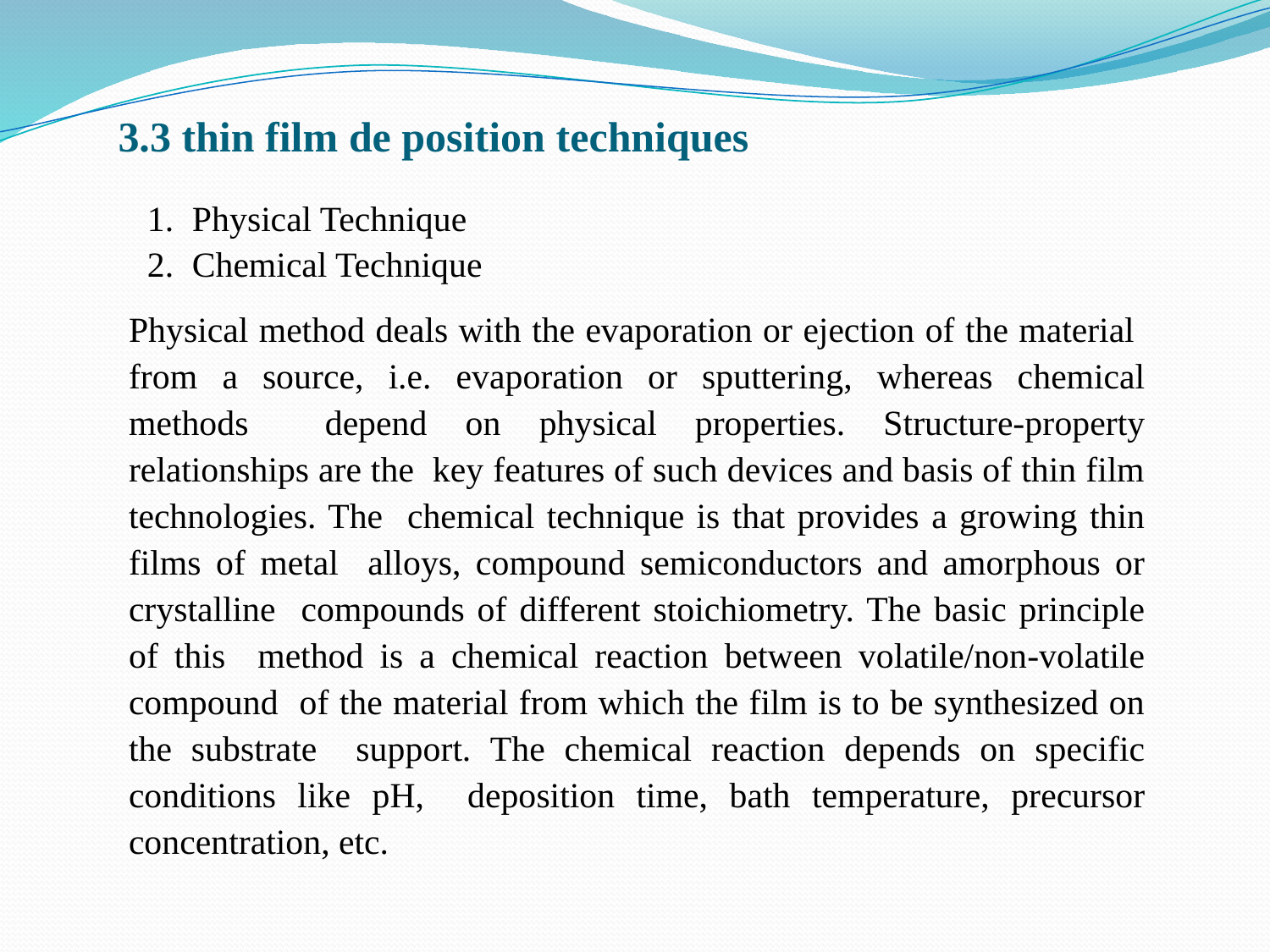

# 3.3 thin film de position techniques
Physical Technique
Chemical Technique
Physical method deals with the evaporation or ejection of the material  from a source, i.e. evaporation or sputtering, whereas chemical methods  depend on physical properties. Structure-property relationships are the  key features of such devices and basis of thin film technologies. The  chemical technique is that provides a growing thin films of metal  alloys, compound semiconductors and amorphous or crystalline  compounds of different stoichiometry. The basic principle of this  method is a chemical reaction between volatile/non-volatile compound  of the material from which the film is to be synthesized on the substrate  support. The chemical reaction depends on specific conditions like pH,  deposition time, bath temperature, precursor concentration, etc.